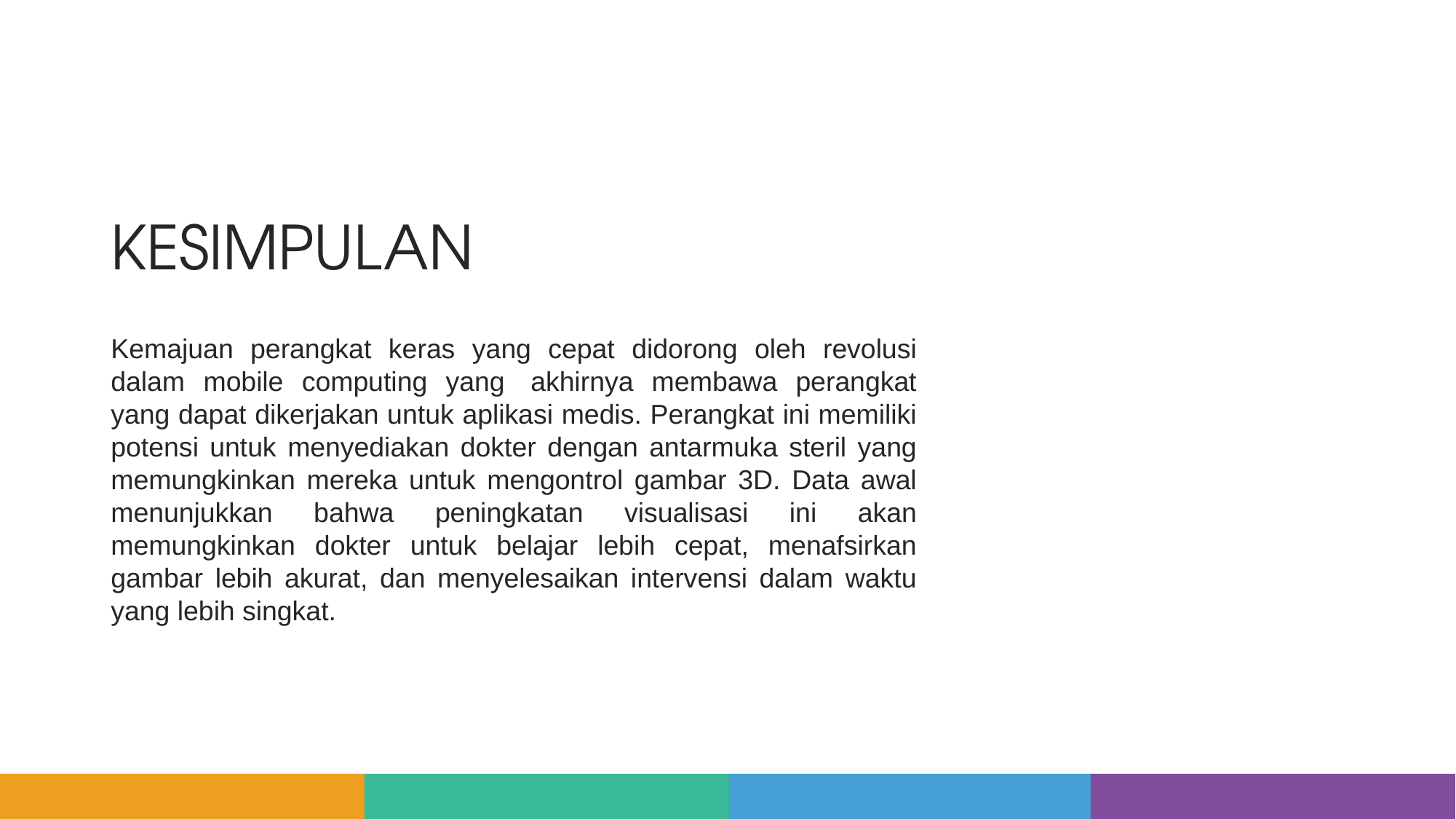

# KESIMPULAN
Kemajuan perangkat keras yang cepat didorong oleh revolusi dalam mobile computing yang  akhirnya membawa perangkat yang dapat dikerjakan untuk aplikasi medis. Perangkat ini memiliki potensi untuk menyediakan dokter dengan antarmuka steril yang memungkinkan mereka untuk mengontrol gambar 3D. Data awal menunjukkan bahwa peningkatan visualisasi ini akan memungkinkan dokter untuk belajar lebih cepat, menafsirkan gambar lebih akurat, dan menyelesaikan intervensi dalam waktu yang lebih singkat.